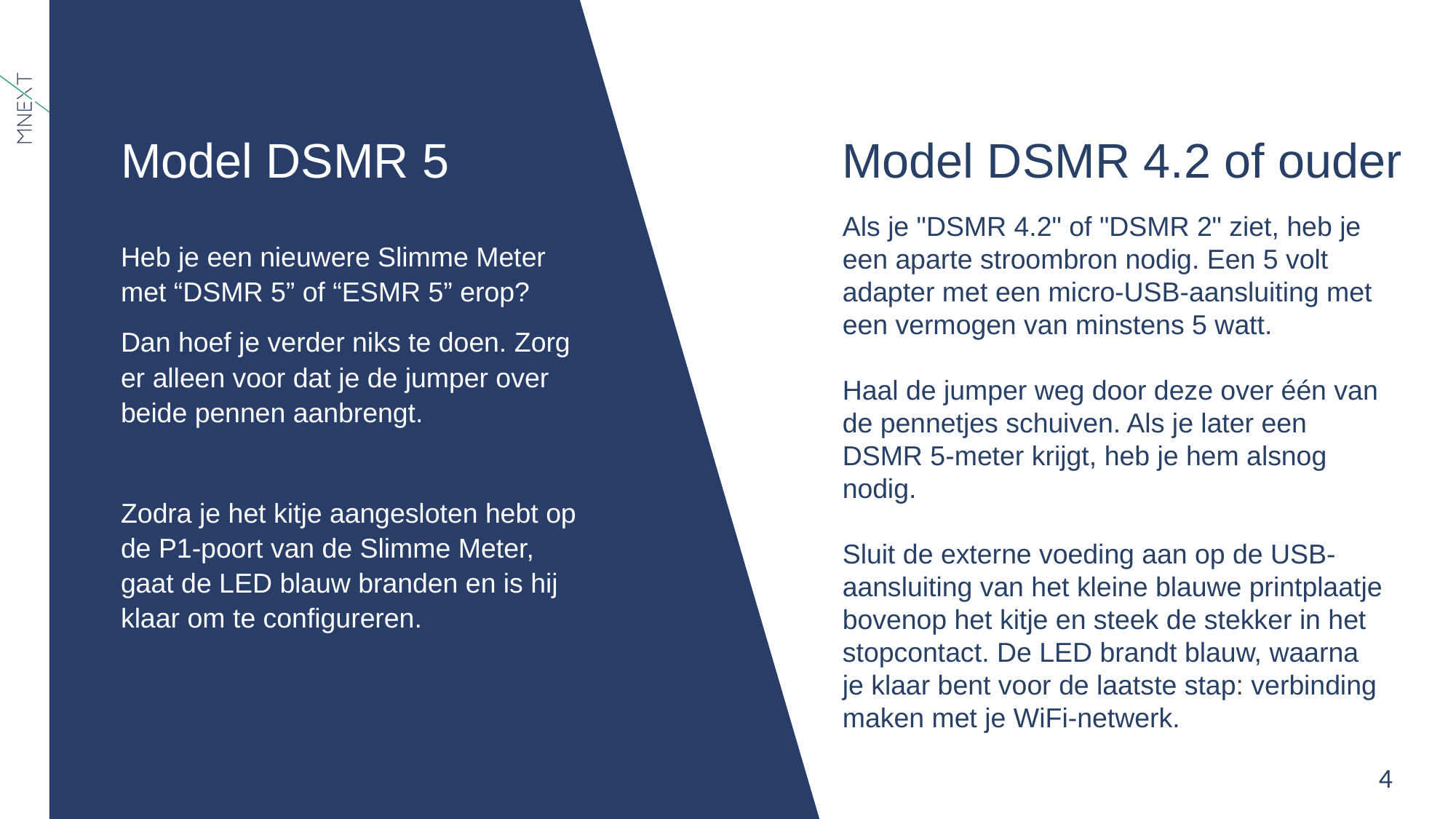

# Model DSMR 5
Model DSMR 4.2 of ouder
Als je "DSMR 4.2" of "DSMR 2" ziet, heb je een aparte stroombron nodig. Een 5 volt adapter met een micro-USB-aansluiting met een vermogen van minstens 5 watt.

Haal de jumper weg door deze over één van de pennetjes schuiven. Als je later een DSMR 5-meter krijgt, heb je hem alsnog nodig.

Sluit de externe voeding aan op de USB-aansluiting van het kleine blauwe printplaatje bovenop het kitje en steek de stekker in het stopcontact. De LED brandt blauw, waarna je klaar bent voor de laatste stap: verbinding maken met je WiFi-netwerk.
Heb je een nieuwere Slimme Meter met “DSMR 5” of “ESMR 5” erop?
Dan hoef je verder niks te doen. Zorg er alleen voor dat je de jumper over beide pennen aanbrengt.

Zodra je het kitje aangesloten hebt op de P1-poort van de Slimme Meter, gaat de LED blauw branden en is hij klaar om te configureren.

4